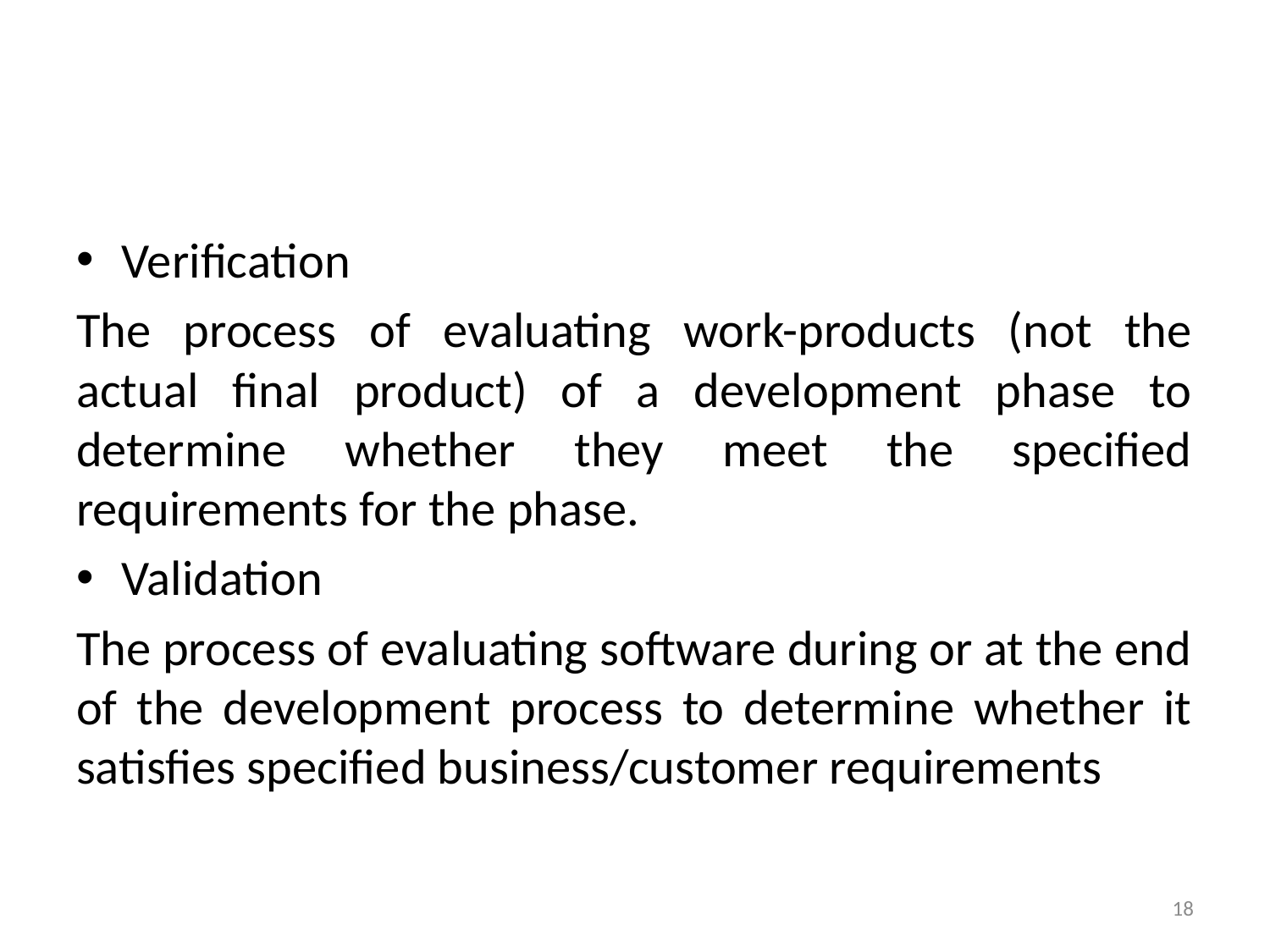

#
Verification
The process of evaluating work-products (not the actual final product) of a development phase to determine whether they meet the specified requirements for the phase.
Validation
The process of evaluating software during or at the end of the development process to determine whether it satisfies specified business/customer requirements
18